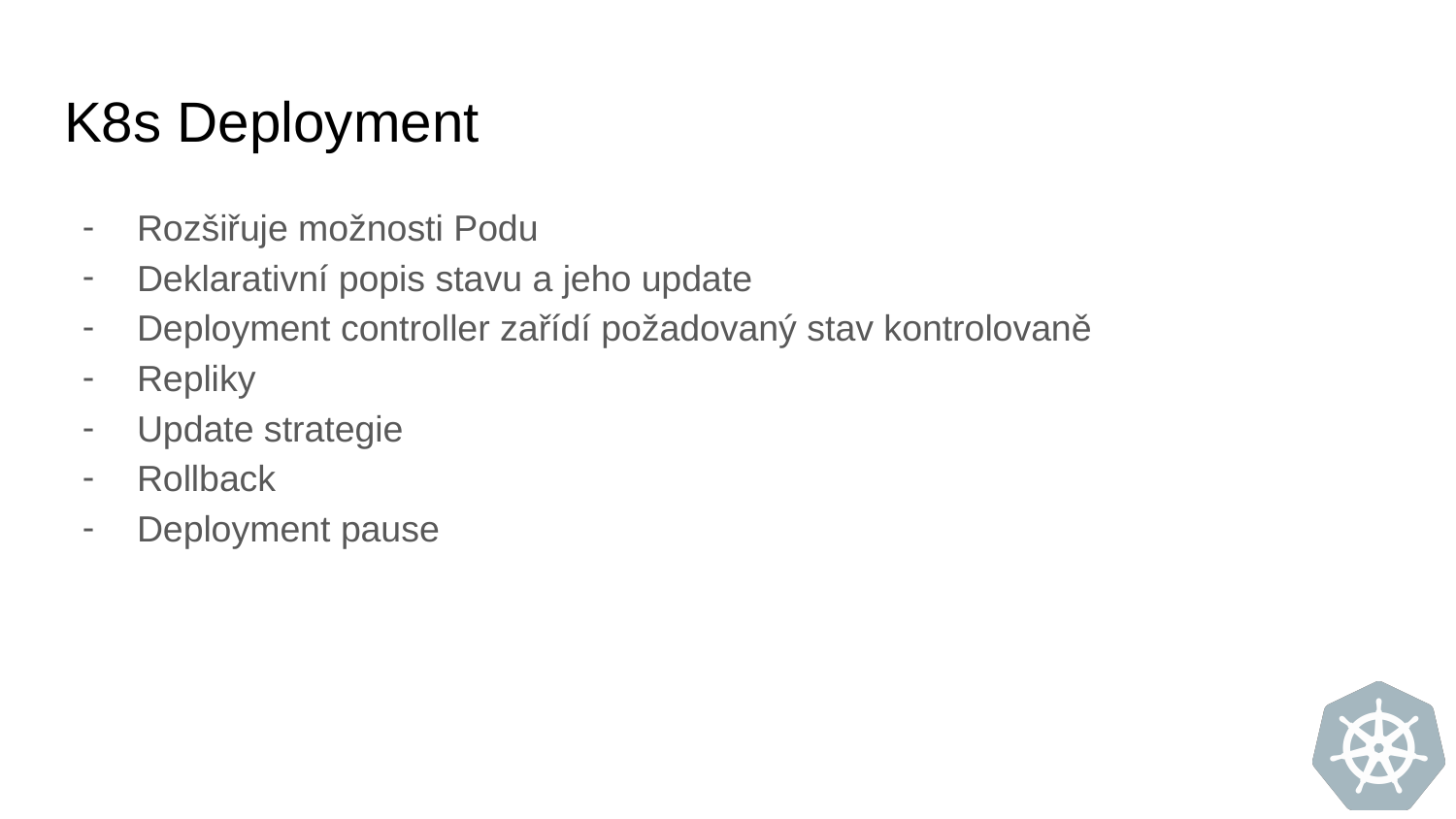

# K8s Deployment
Rozšiřuje možnosti Podu
Deklarativní popis stavu a jeho update
Deployment controller zařídí požadovaný stav kontrolovaně
Repliky
Update strategie
Rollback
Deployment pause